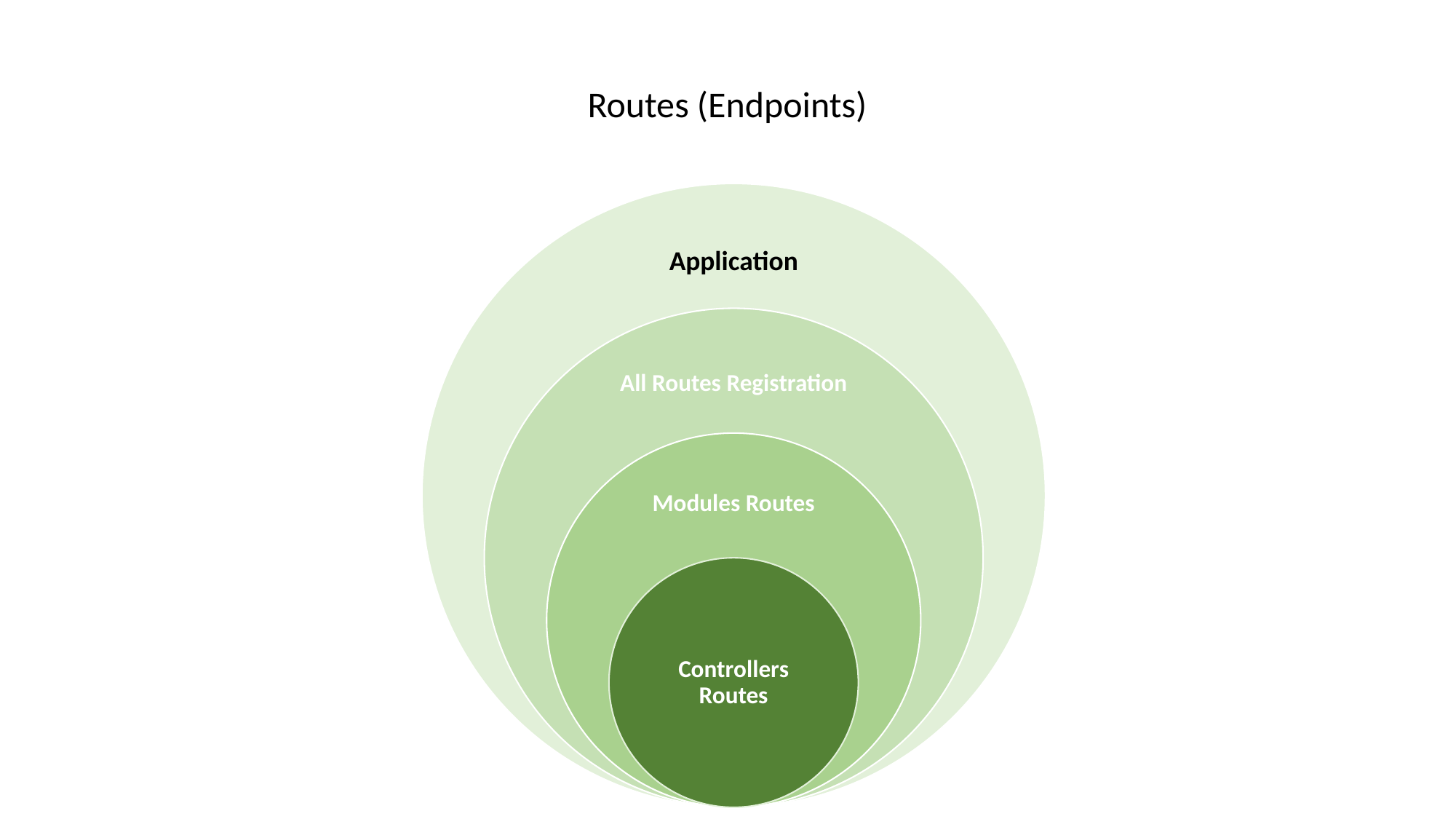

Routes (Endpoints)
Application
All Routes Registration
Modules Routes
Controllers Routes